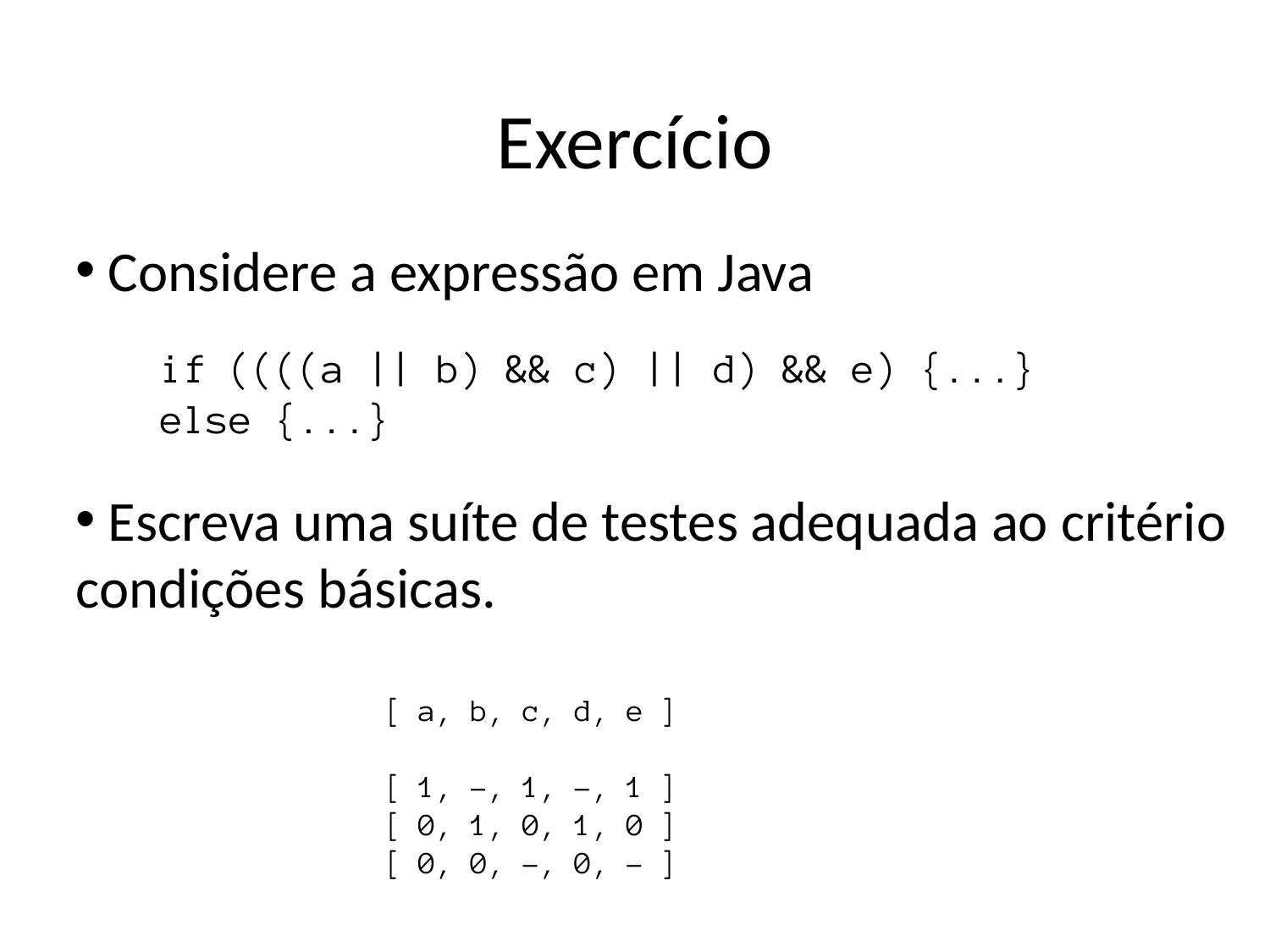

Exercício
 Considere a expressão em Java

 Escreva uma suíte de testes adequada ao critério condições básicas.

if ((((a || b) && c) || d) && e) {...}
else {...}

[ a, b, c, d, e ]

[ 1, -, 1, -, 1 ]
[ 0, 1, 0, 1, 0 ]
[ 0, 0, -, 0, - ]